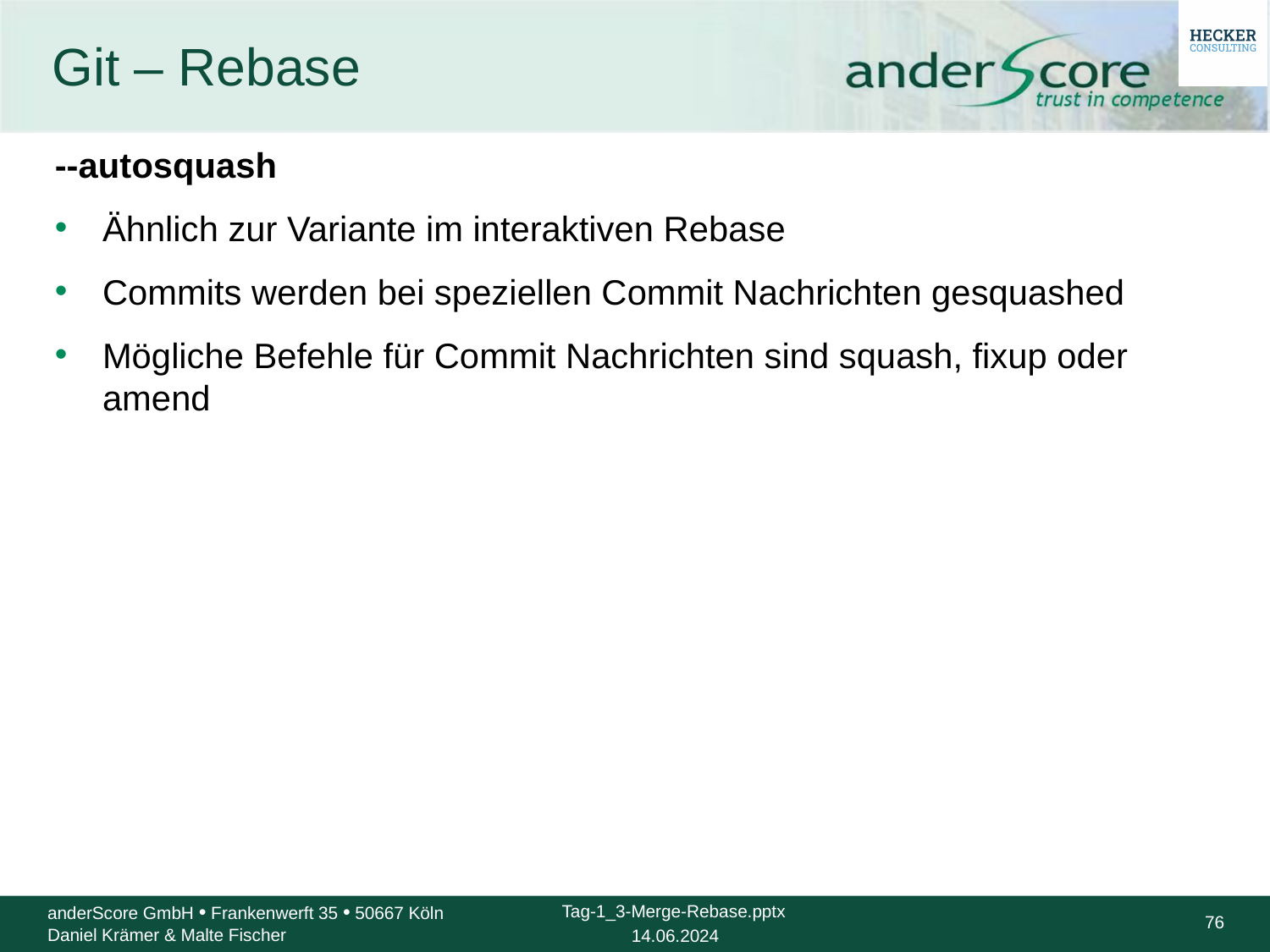

# Git – Rebase
--autosquash
Ähnlich zur Variante im interaktiven Rebase
Commits werden bei speziellen Commit Nachrichten gesquashed
Mögliche Befehle für Commit Nachrichten sind squash, fixup oder amend